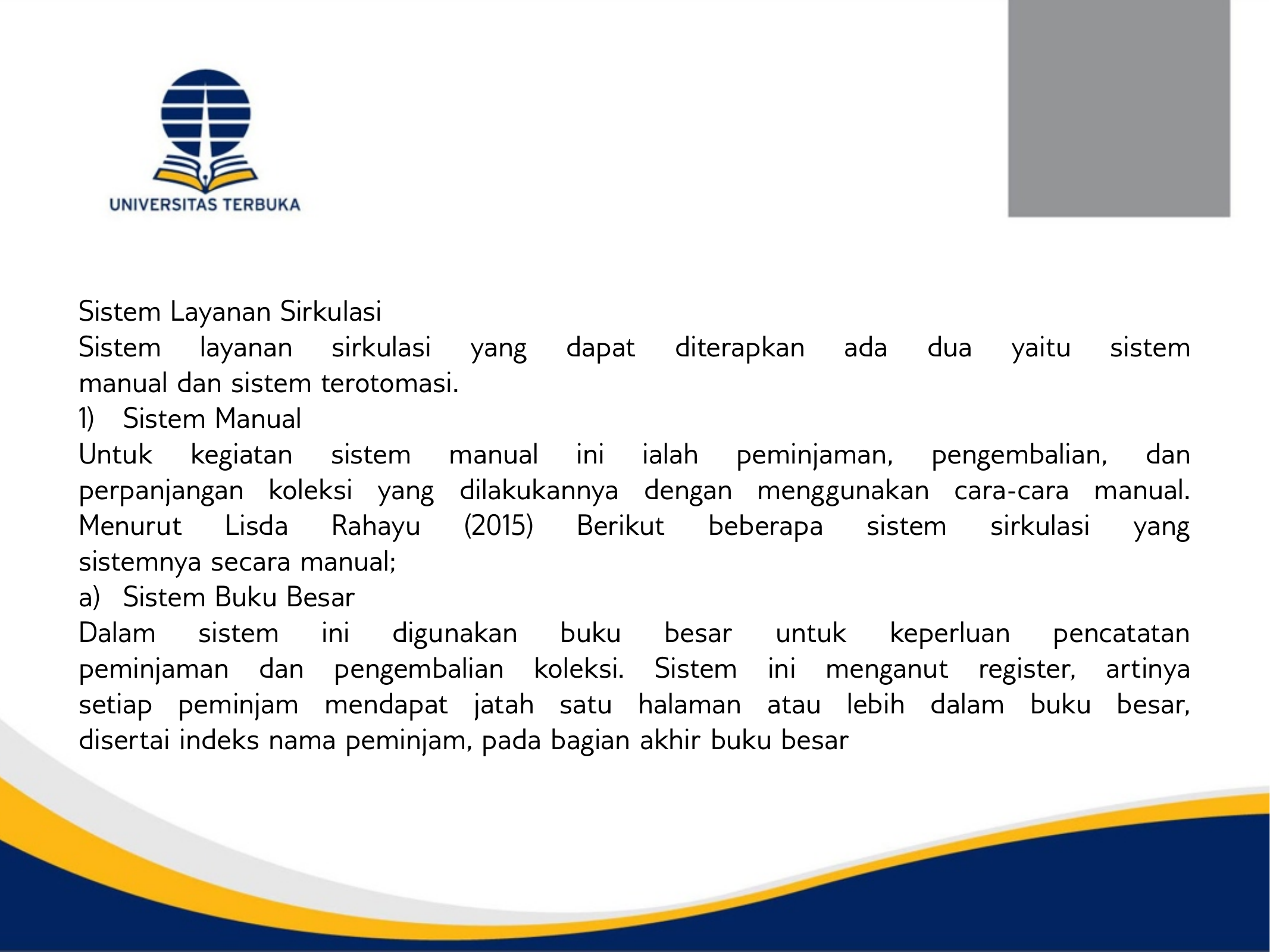

Sistem Layanan Sirkulasi
Sistem layanan sirkulasi yang dapat diterapkan ada dua yaitu sistem
manual dan sistem terotomasi.
Sistem Manual
Untuk kegiatan sistem manual ini ialah peminjaman, pengembalian, dan
perpanjangan koleksi yang dilakukannya dengan menggunakan cara-cara manual.
Menurut Lisda Rahayu (2015) Berikut beberapa sistem sirkulasi yang
sistemnya secara manual;
Sistem Buku Besar
Dalam sistem ini digunakan buku besar untuk keperluan pencatatan
peminjaman dan pengembalian koleksi. Sistem ini menganut register, artinya
setiap peminjam mendapat jatah satu halaman atau lebih dalam buku besar,
disertai indeks nama peminjam, pada bagian akhir buku besar